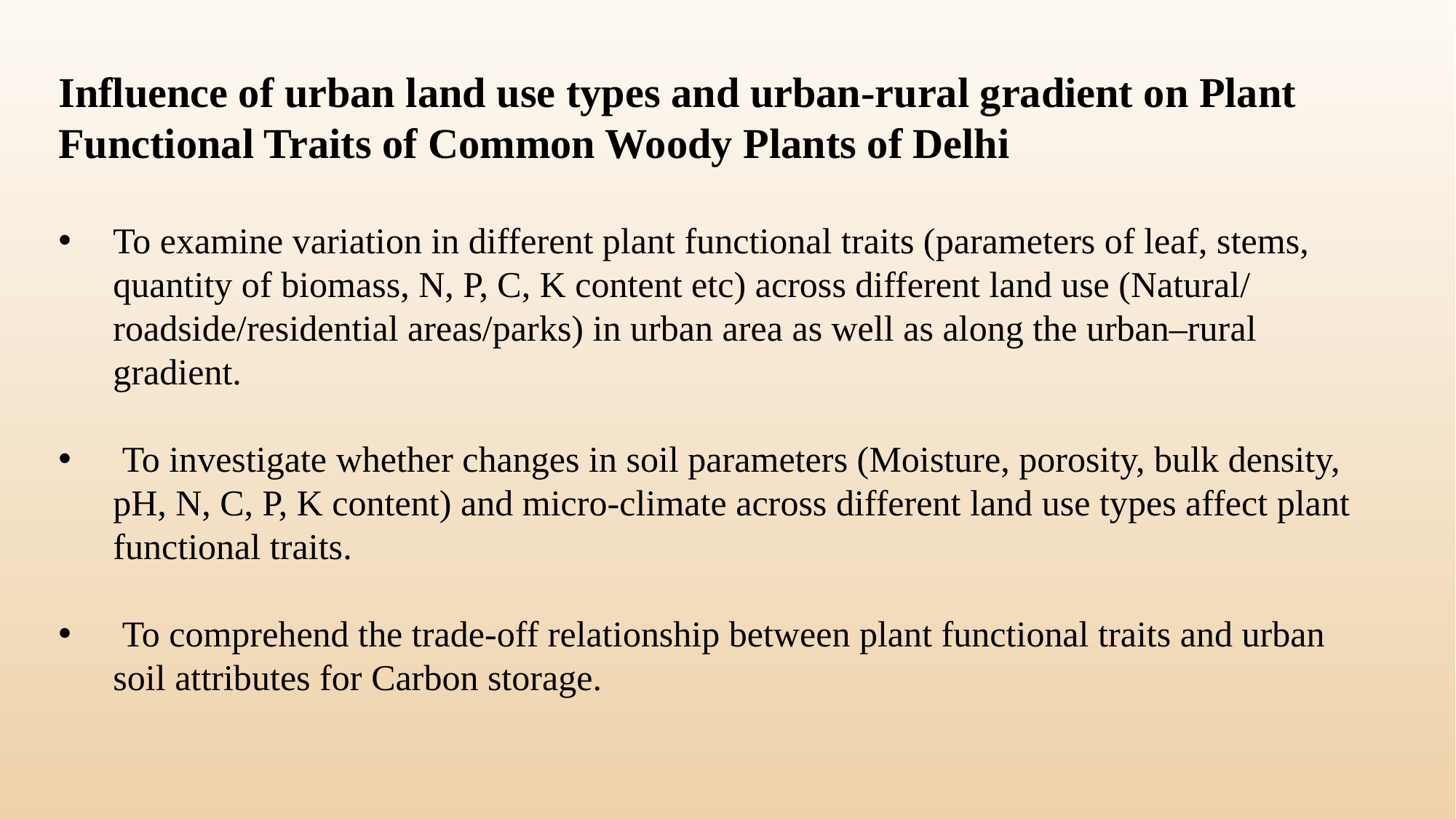

Influence of urban land use types and urban-rural gradient on Plant Functional Traits of Common Woody Plants of Delhi

To examine variation in different plant functional traits (parameters of leaf, stems, quantity of biomass, N, P, C, K content etc) across different land use (Natural/ roadside/residential areas/parks) in urban area as well as along the urban–rural gradient.

 To investigate whether changes in soil parameters (Moisture, porosity, bulk density, pH, N, C, P, K content) and micro-climate across different land use types affect plant functional traits.

 To comprehend the trade-off relationship between plant functional traits and urban soil attributes for Carbon storage.
15